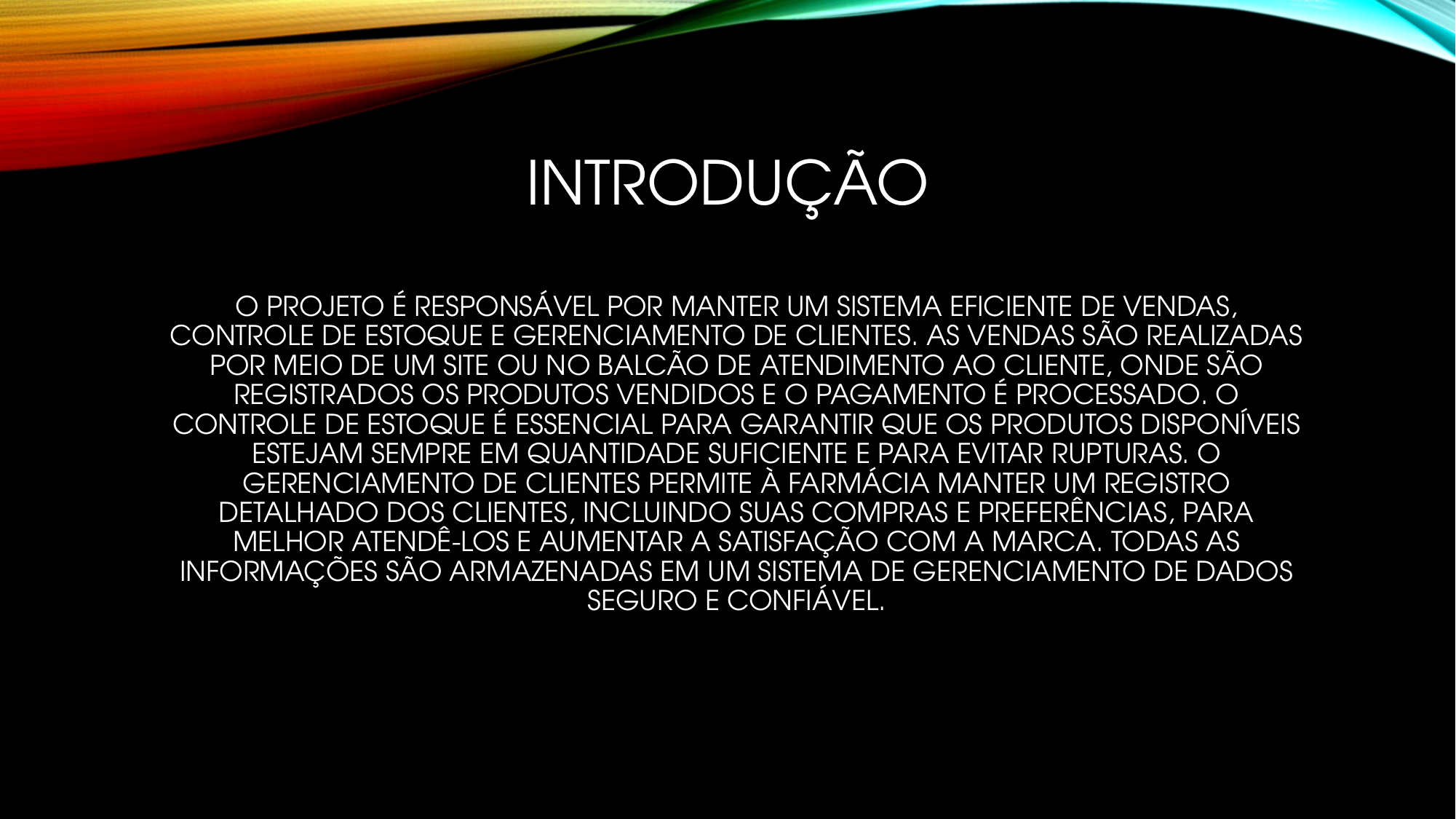

Introdução
O projeto é responsável por manter um sistema eficiente de vendas, controle de estoque e gerenciamento de clientes. As vendas são realizadas por meio de um site ou no balcão de atendimento ao cliente, onde são registrados os produtos vendidos e o pagamento é processado. O controle de estoque é essencial para garantir que os produtos disponíveis estejam sempre em quantidade suficiente e para evitar rupturas. O gerenciamento de clientes permite à farmácia manter um registro detalhado dos clientes, incluindo suas compras e preferências, para melhor atendê-los e aumentar a satisfação com a marca. Todas as informações são armazenadas em um sistema de gerenciamento de dados seguro e confiável.